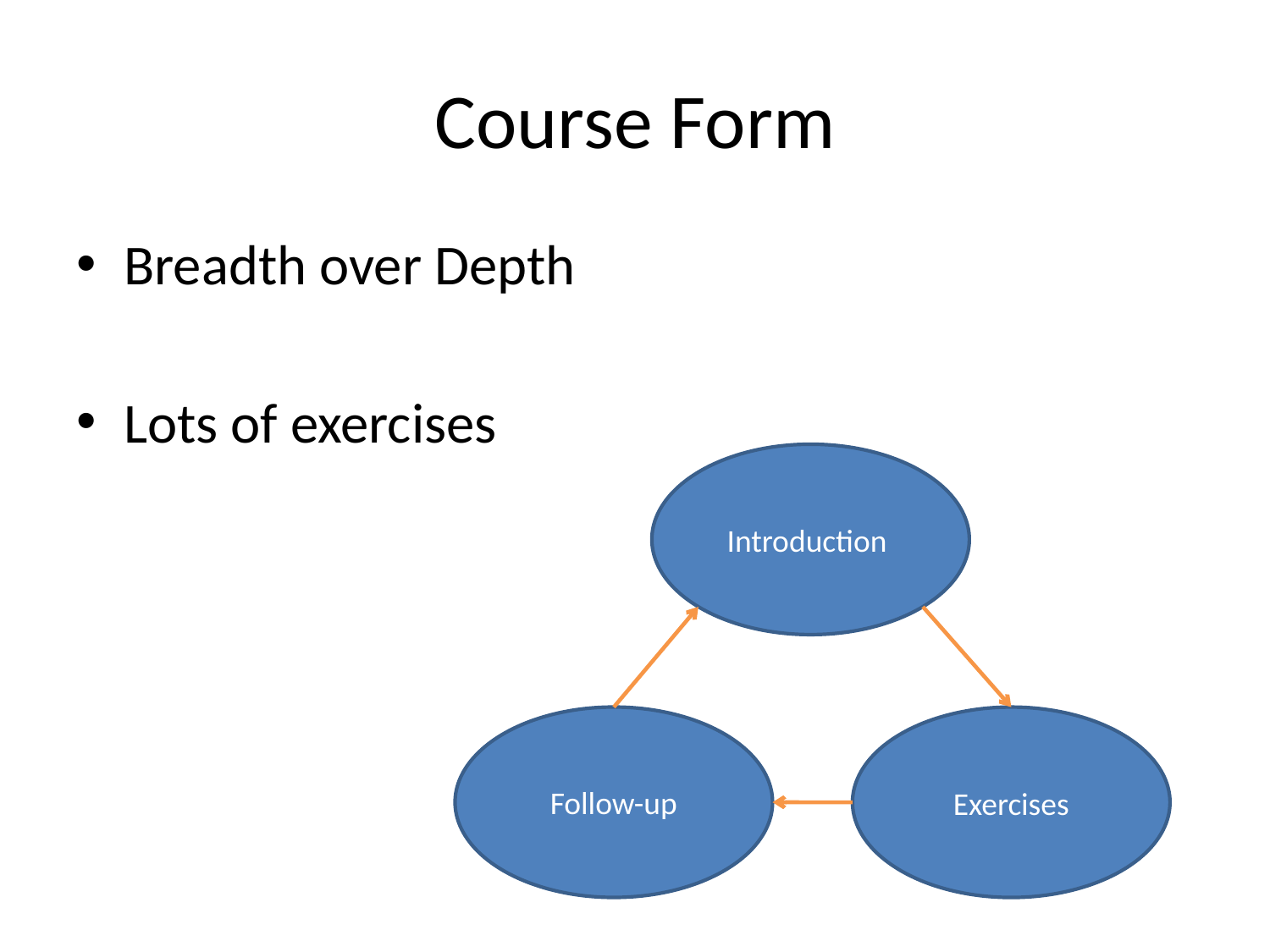

# Course Form
Breadth over Depth

Lots of exercises

Introduction
Follow-up
Exercises